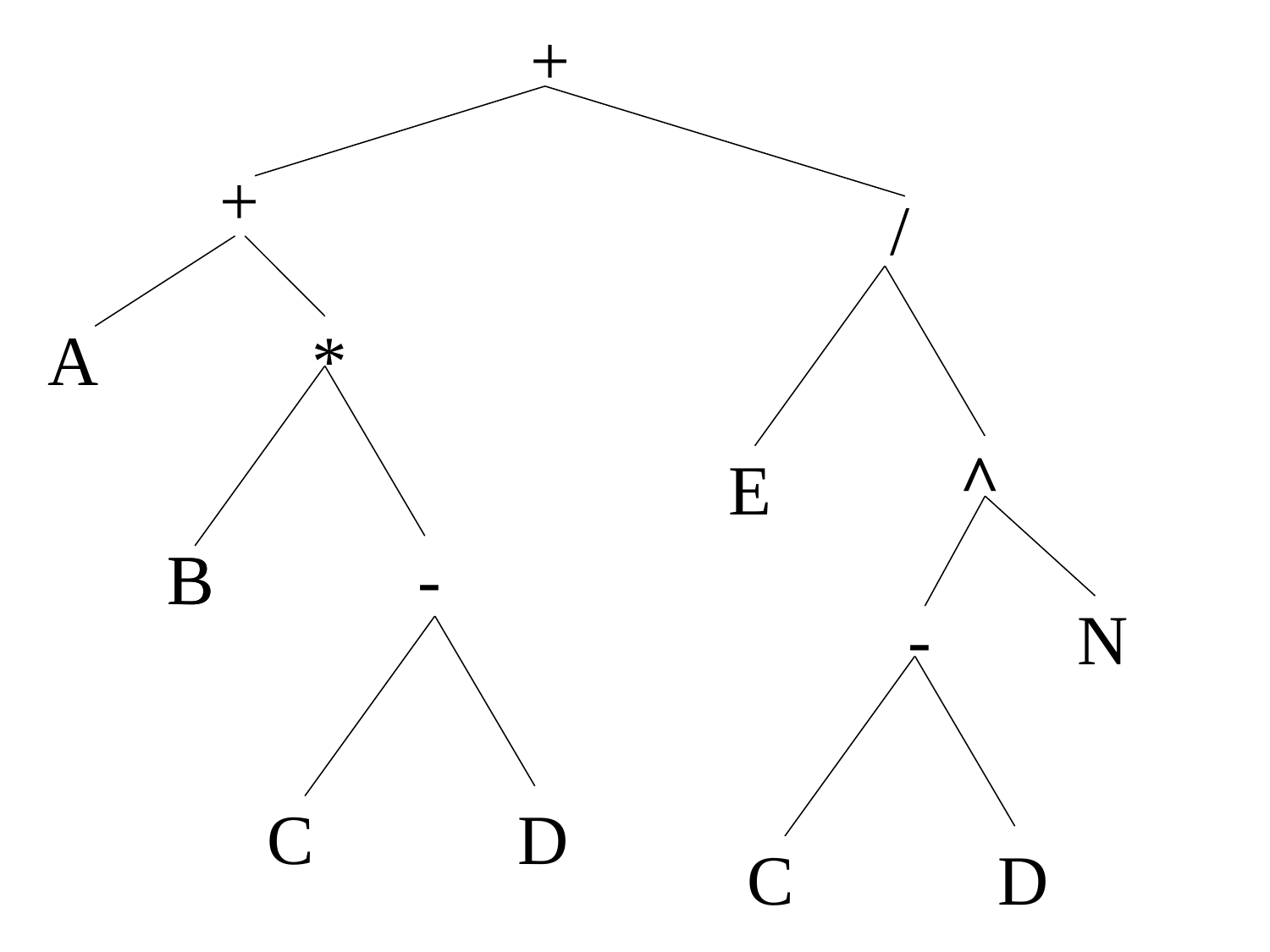

+

+
/

*
# A

^
E

B
B
-
-
N

C
D
C
D